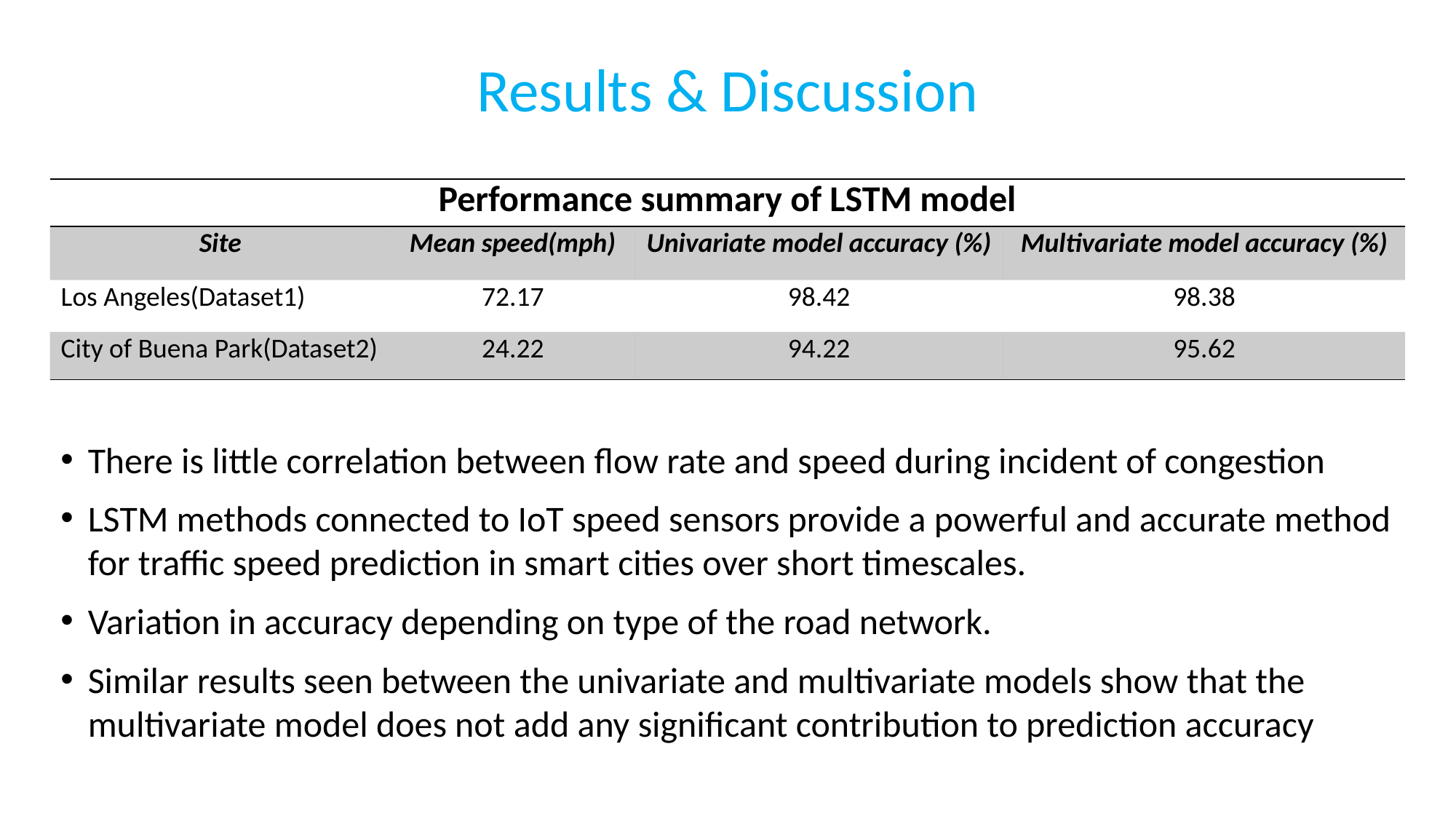

# Results & Discussion
| Performance summary of LSTM model |  |  |  |
| --- | --- | --- | --- |
| Site | Mean speed(mph) | Univariate model accuracy (%) | Multivariate model accuracy (%) |
| Los Angeles(Dataset1) | 72.17 | 98.42 | 98.38 |
| City of Buena Park(Dataset2) | 24.22 | 94.22 | 95.62 |
There is little correlation between flow rate and speed during incident of congestion
LSTM methods connected to IoT speed sensors provide a powerful and accurate method for traffic speed prediction in smart cities over short timescales.
Variation in accuracy depending on type of the road network.
Similar results seen between the univariate and multivariate models show that the multivariate model does not add any significant contribution to prediction accuracy